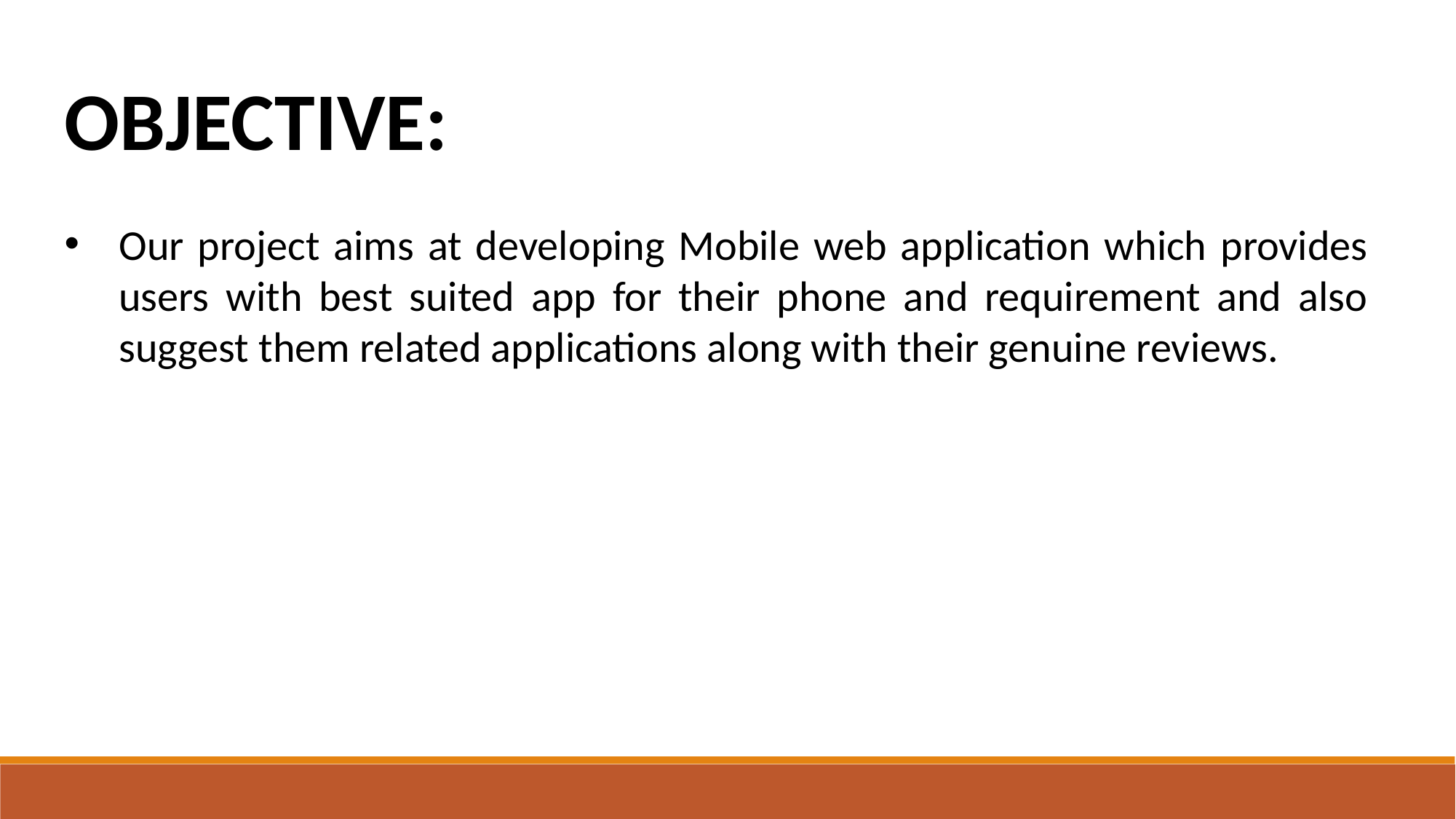

OBJECTIVE:

Our project aims at developing Mobile web application which provides users with best suited app for their phone and requirement and also suggest them related applications along with their genuine reviews.